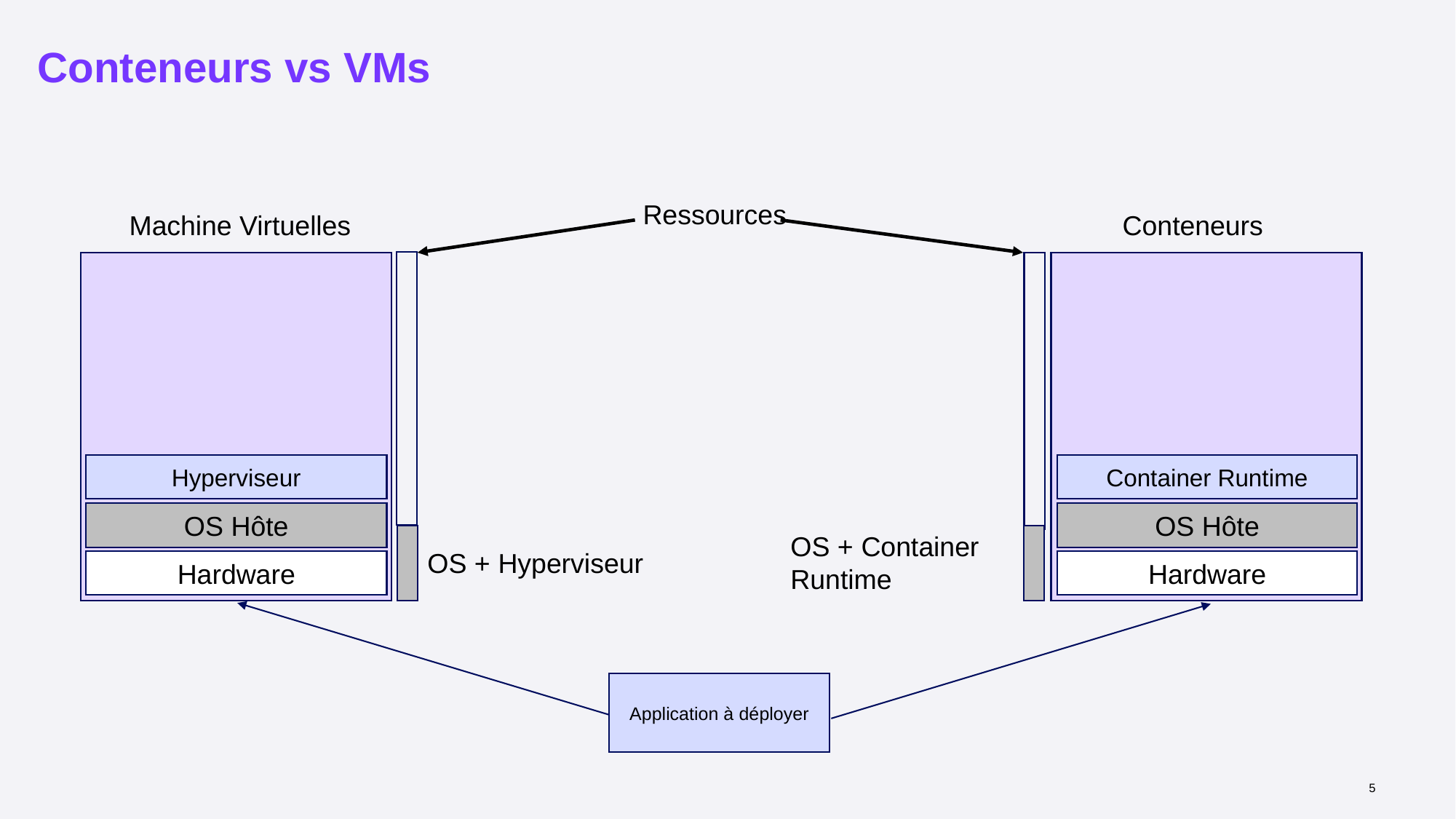

# Conteneurs vs VMs
Ressources
Machine Virtuelles
Conteneurs

Hyperviseur
Container Runtime
OS Hôte
OS Hôte
OS + Container Runtime

OS + Hyperviseur
Hardware
Hardware
Application à déployer

15/09/2022
5